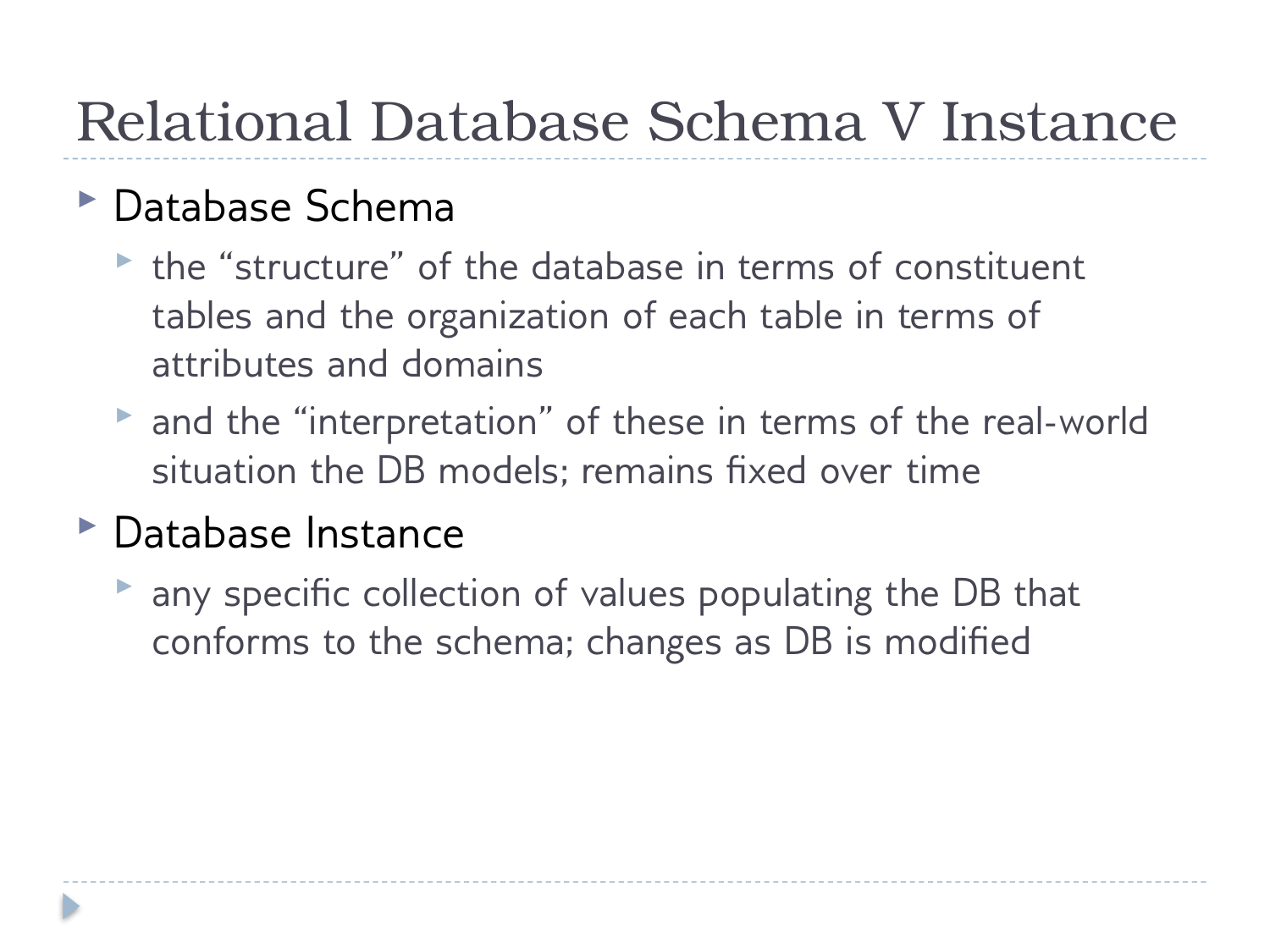

# Relational Database Schema V Instance
Database Schema
the “structure” of the database in terms of constituent tables and the organization of each table in terms of attributes and domains
and the “interpretation” of these in terms of the real-world situation the DB models; remains fixed over time
Database Instance
any specific collection of values populating the DB that conforms to the schema; changes as DB is modified